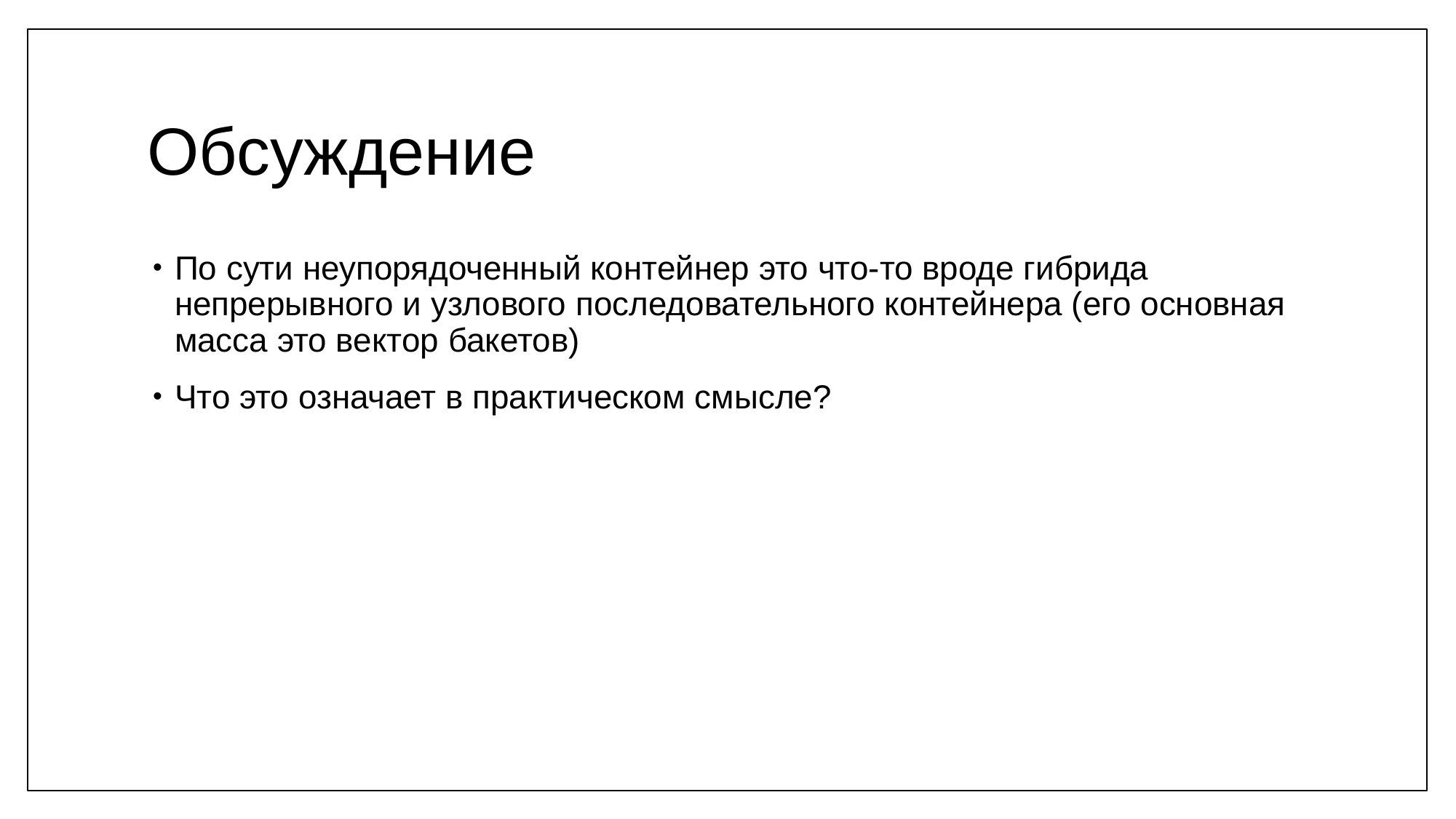

# Обсуждение
По сути неупорядоченный контейнер это что-то вроде гибрида непрерывного и узлового последовательного контейнера (его основная масса это вектор бакетов)
Что это означает в практическом смысле?